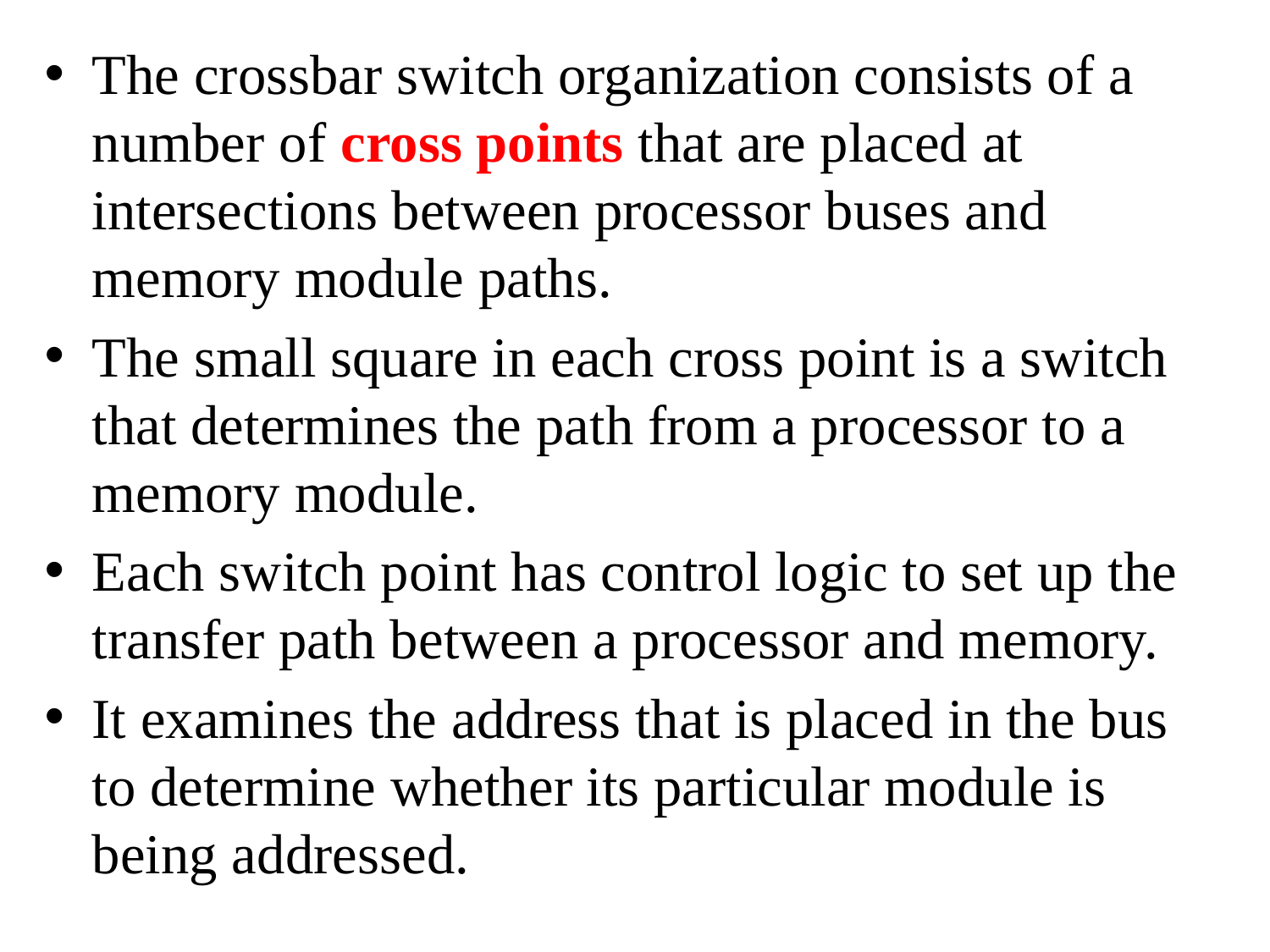

The crossbar switch organization consists of a number of cross points that are placed at intersections between processor buses and memory module paths.
The small square in each cross point is a switch that determines the path from a processor to a memory module.
Each switch point has control logic to set up the transfer path between a processor and memory.
It examines the address that is placed in the bus to determine whether its particular module is being addressed.